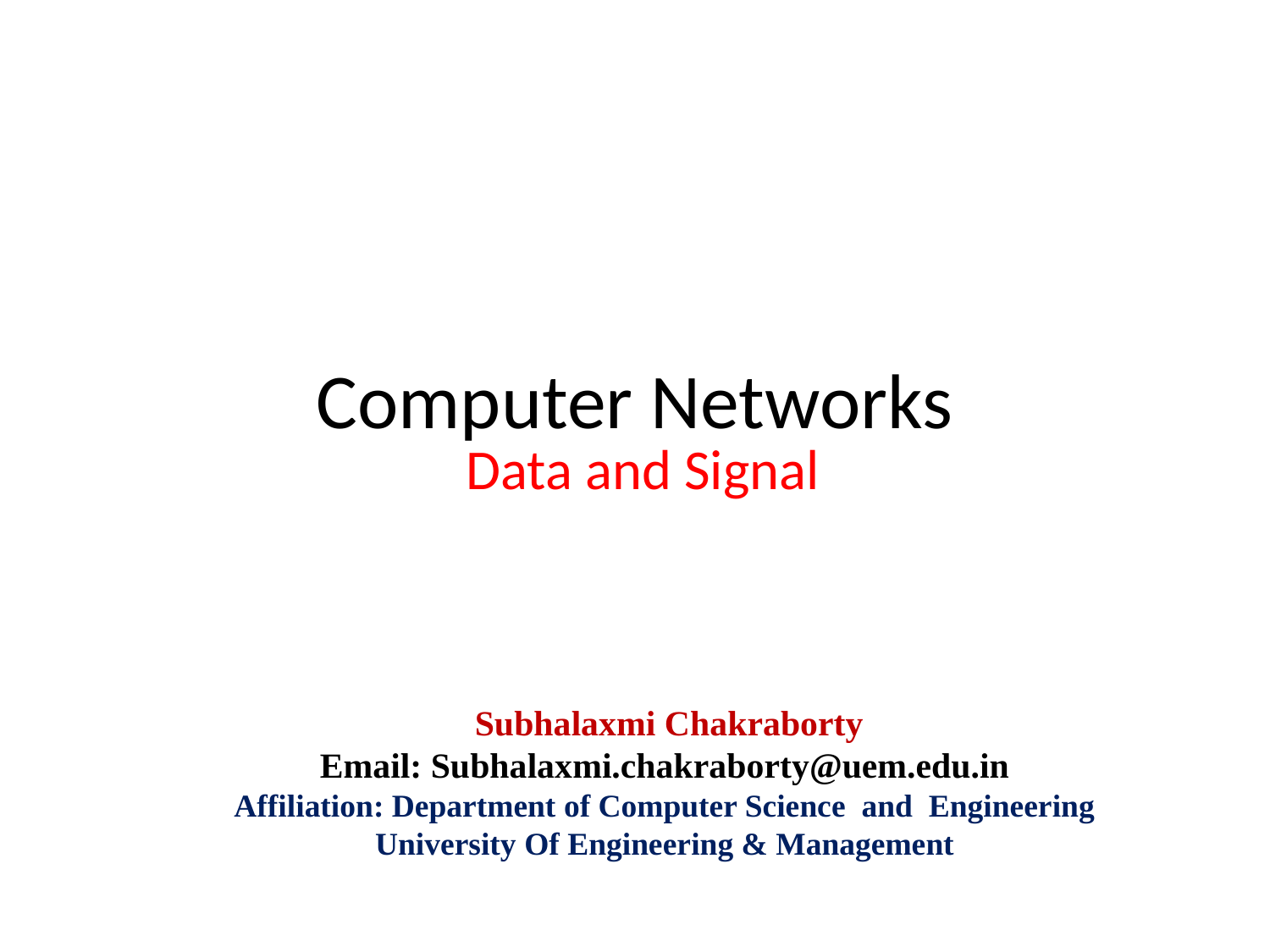

# Computer Networks
Data and Signal
 Subhalaxmi Chakraborty
Email: Subhalaxmi.chakraborty@uem.edu.in
Affiliation: Department of Computer Science  and  Engineering
University Of Engineering & Management